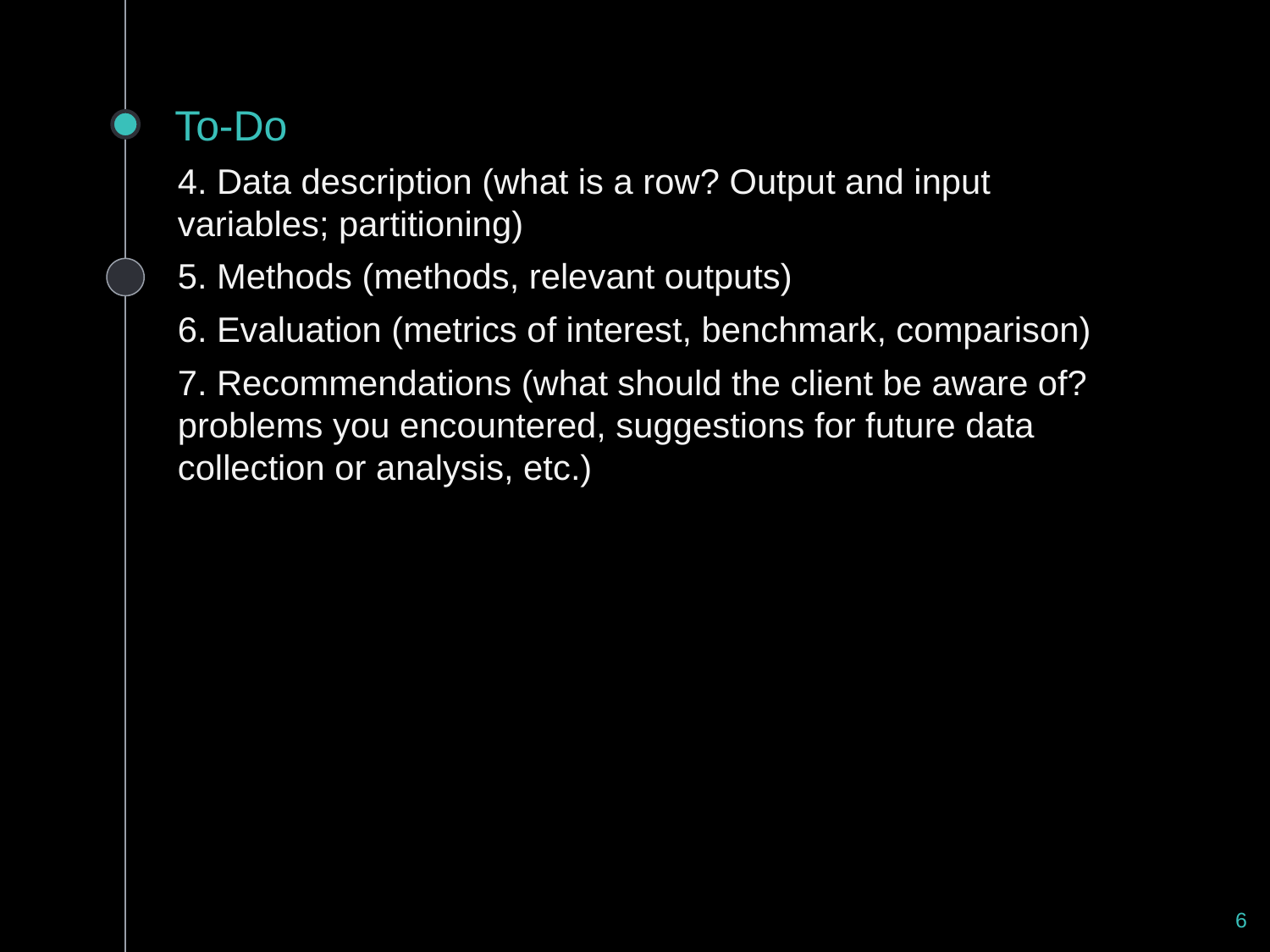

# To-Do
4. Data description (what is a row? Output and input variables; partitioning)
5. Methods (methods, relevant outputs)
6. Evaluation (metrics of interest, benchmark, comparison)
7. Recommendations (what should the client be aware of? problems you encountered, suggestions for future data collection or analysis, etc.)

6